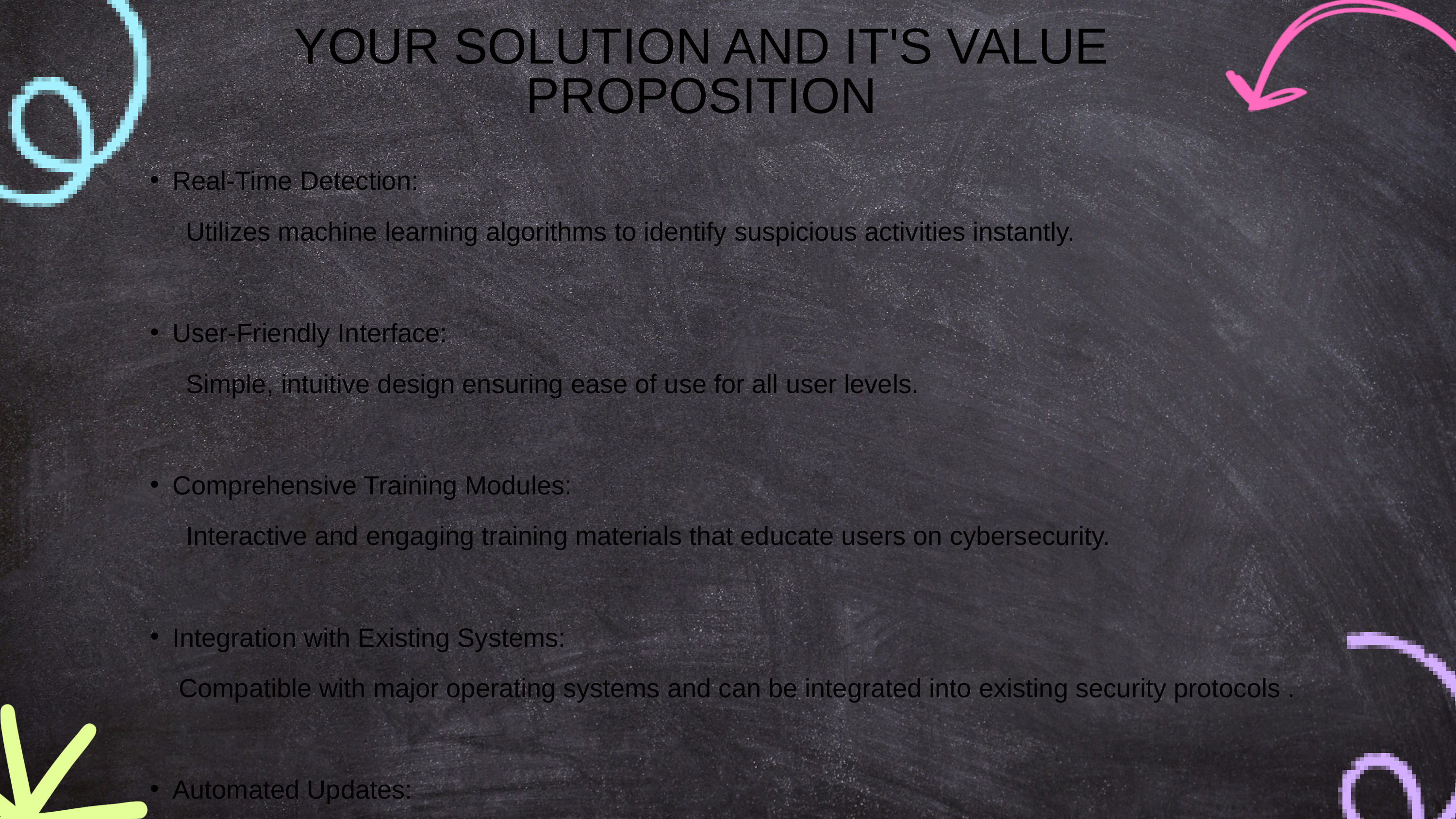

YOUR SOLUTION AND IT'S VALUE PROPOSITION
Real-Time Detection:
        Utilizes machine learning algorithms to identify suspicious activities instantly.

User-Friendly Interface:
        Simple, intuitive design ensuring ease of use for all user levels.

Comprehensive Training Modules:
        Interactive and engaging training materials that educate users on cybersecurity.

Integration with Existing Systems:
       Compatible with major operating systems and can be integrated into existing security protocols .

Automated Updates:
       Regular updates to ensure protection against the latest keylogger threats.